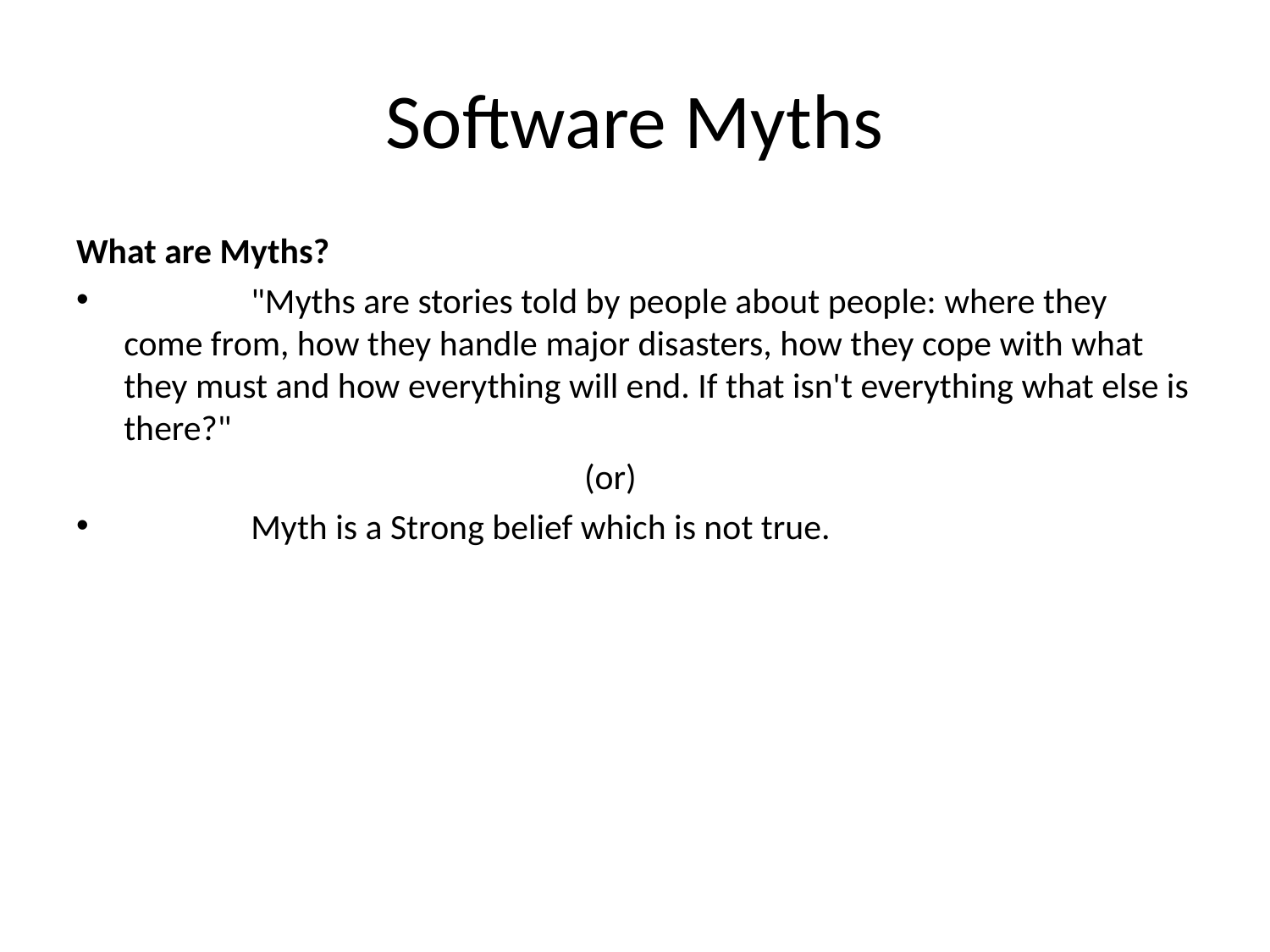

# Software Myths
What are Myths?
	"Myths are stories told by people about people: where they come from, how they handle major disasters, how they cope with what they must and how everything will end. If that isn't everything what else is there?"
				(or)
 	Myth is a Strong belief which is not true.